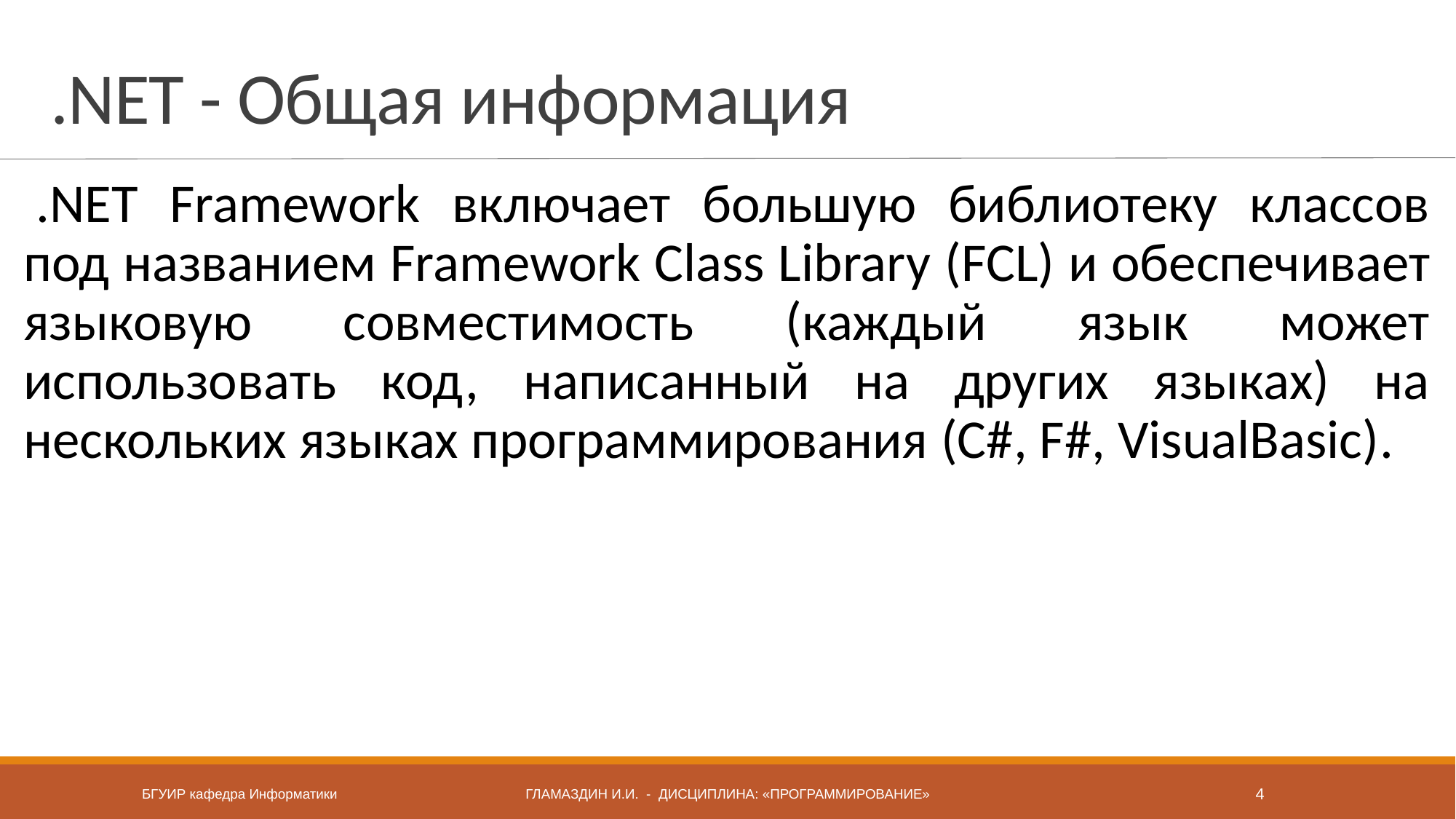

# .NET - Общая информация
.NET Framework включает большую библиотеку классов под названием Framework Class Library (FCL) и обеспечивает языковую совместимость (каждый язык может использовать код, написанный на других языках) на нескольких языках программирования (C#, F#, VisualBasic).

БГУИР кафедра Информатики
Гламаздин и.и.  -  дисциплина: «Программирование»
4